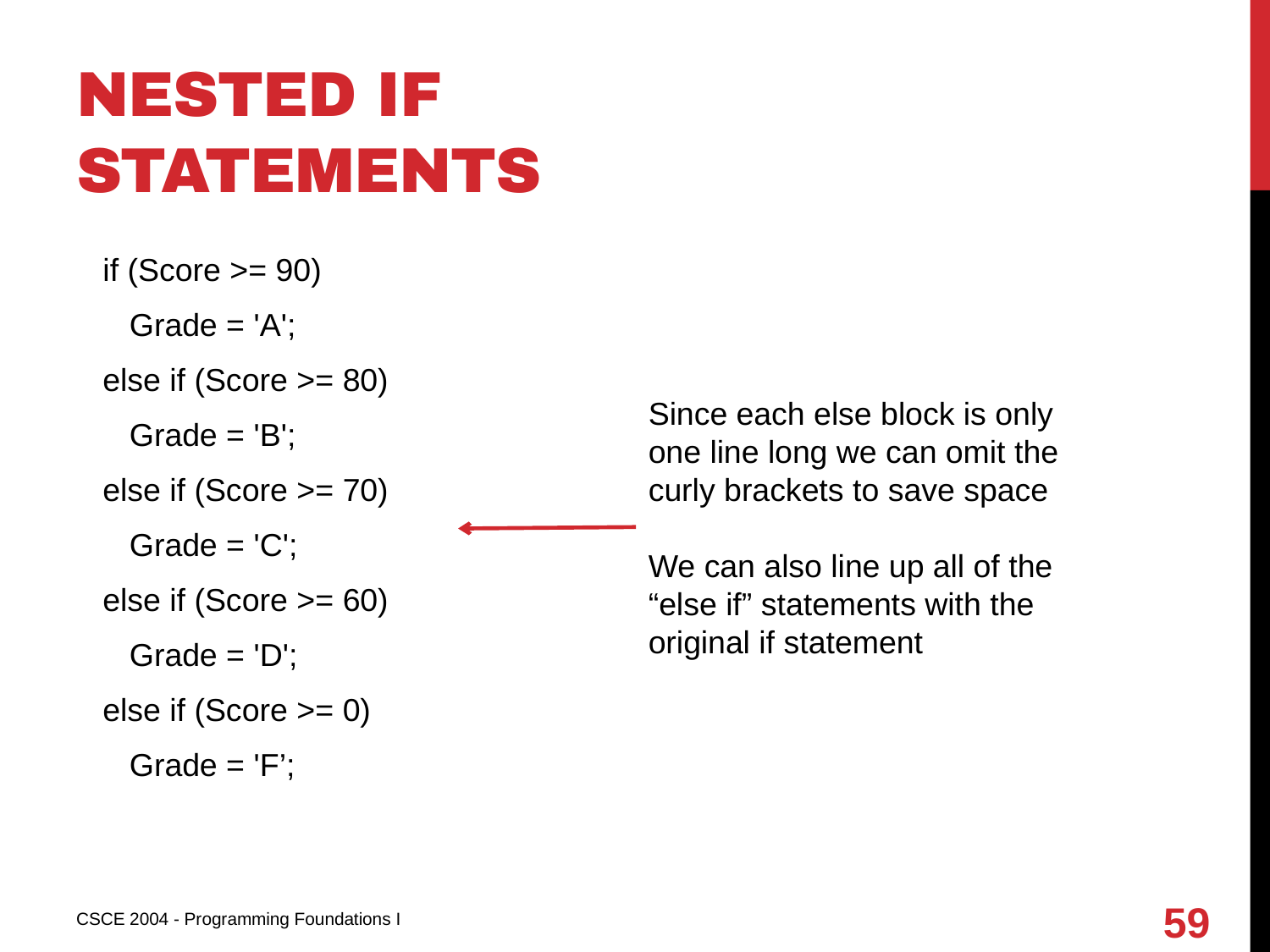

# Nested if statements
   if (Score >= 90)
      Grade = 'A';
   else if (Score >= 80)
      Grade = 'B';
   else if (Score >= 70)
      Grade = 'C';
   else if (Score >= 60)
      Grade = 'D';
   else if (Score >= 0)
      Grade = 'F’;
Since each else block is only one line long we can omit the curly brackets to save space

We can also line up all of the “else if” statements with the original if statement
59
CSCE 2004 - Programming Foundations I